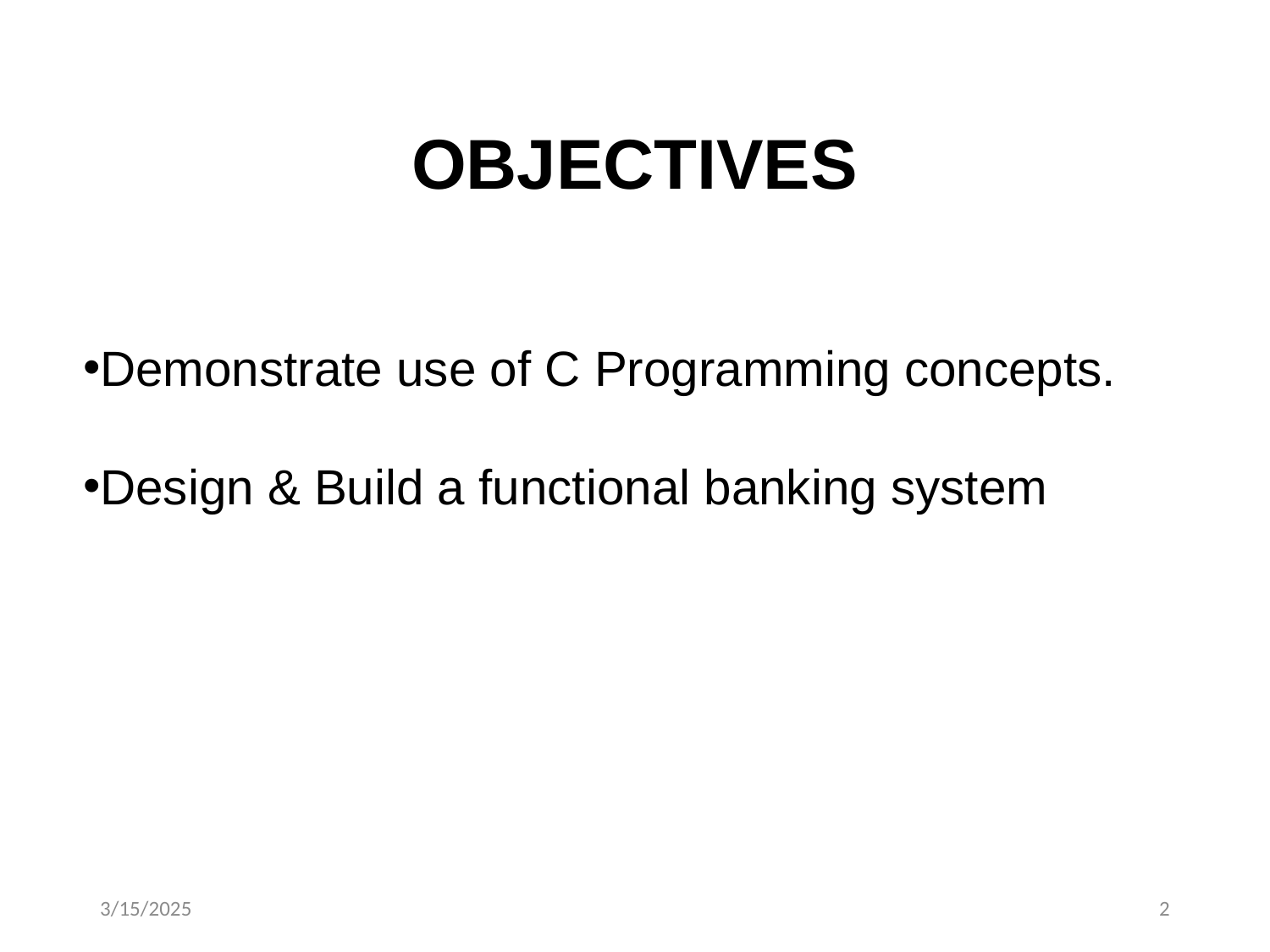

OBJECTIVES
Demonstrate use of C Programming concepts.

Design & Build a functional banking system
3/15/2025
2